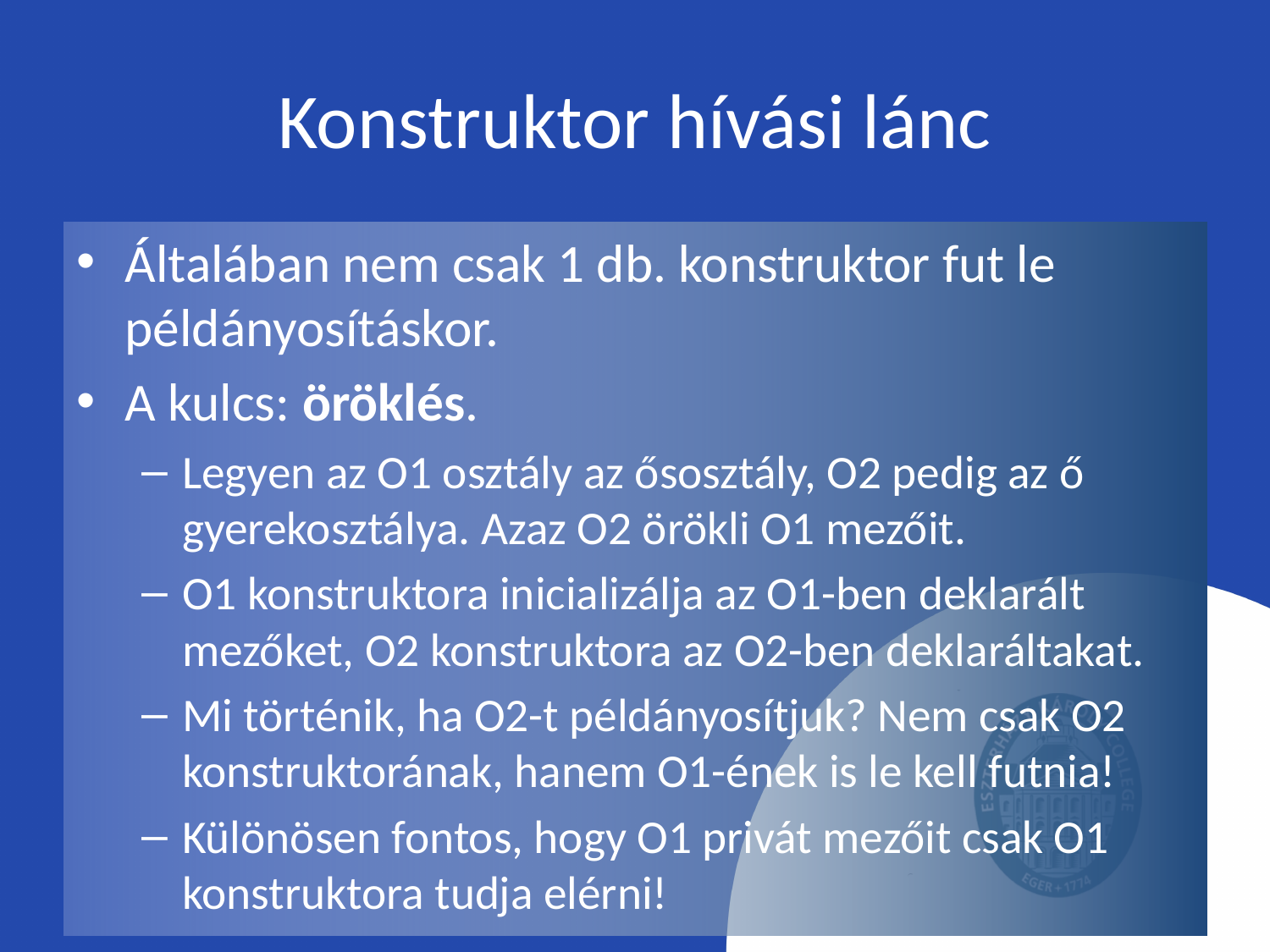

# Konstruktor hívási lánc
Általában nem csak 1 db. konstruktor fut le példányosításkor.
A kulcs: öröklés.
Legyen az O1 osztály az ősosztály, O2 pedig az ő gyerekosztálya. Azaz O2 örökli O1 mezőit.
O1 konstruktora inicializálja az O1-ben deklarált mezőket, O2 konstruktora az O2-ben deklaráltakat.
Mi történik, ha O2-t példányosítjuk? Nem csak O2 konstruktorának, hanem O1-ének is le kell futnia!
Különösen fontos, hogy O1 privát mezőit csak O1 konstruktora tudja elérni!